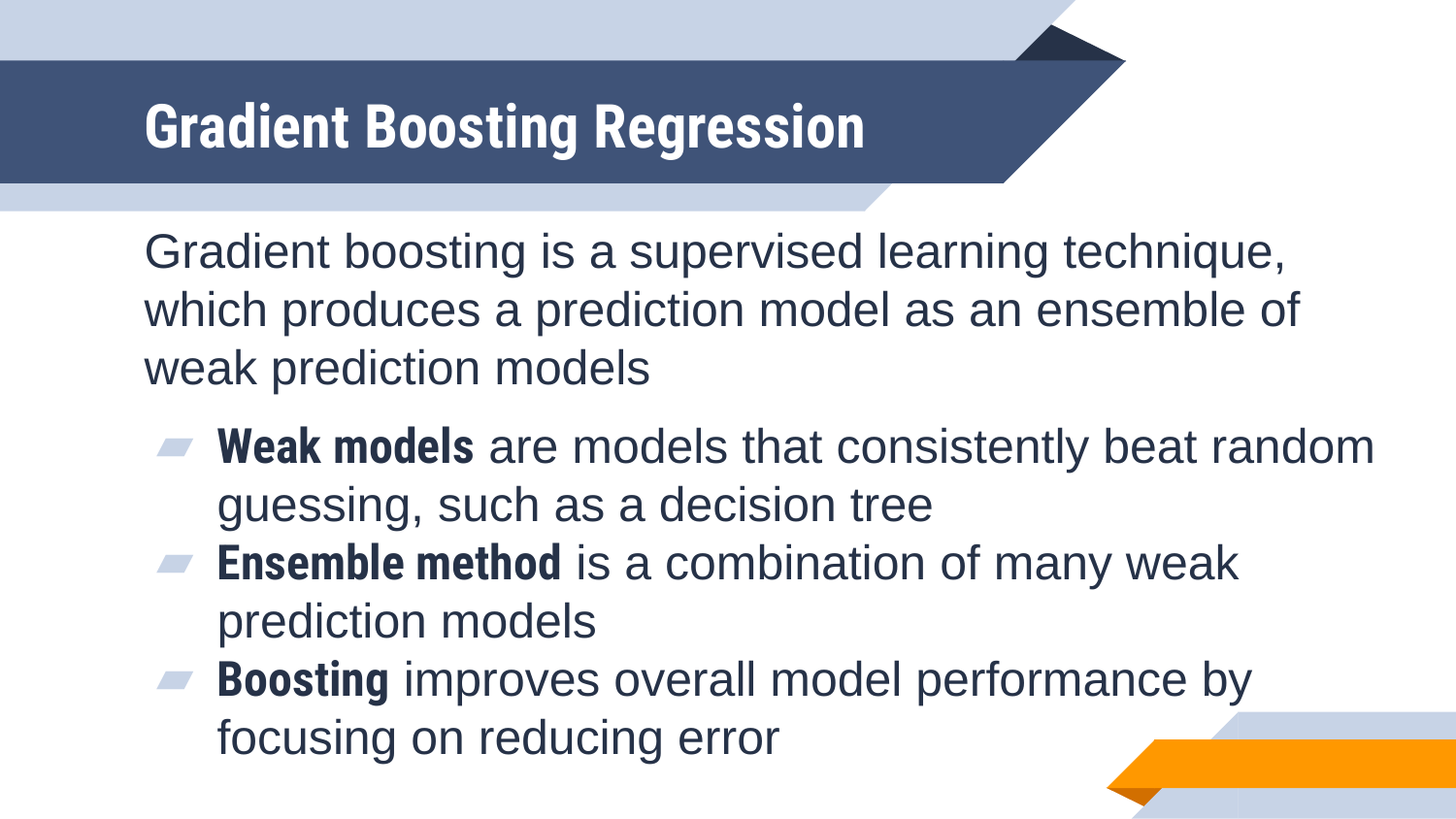

# Gradient Boosting Regression
Gradient boosting is a supervised learning technique, which produces a prediction model as an ensemble of weak prediction models
Weak models are models that consistently beat random guessing, such as a decision tree
Ensemble method is a combination of many weak prediction models
Boosting improves overall model performance by focusing on reducing error